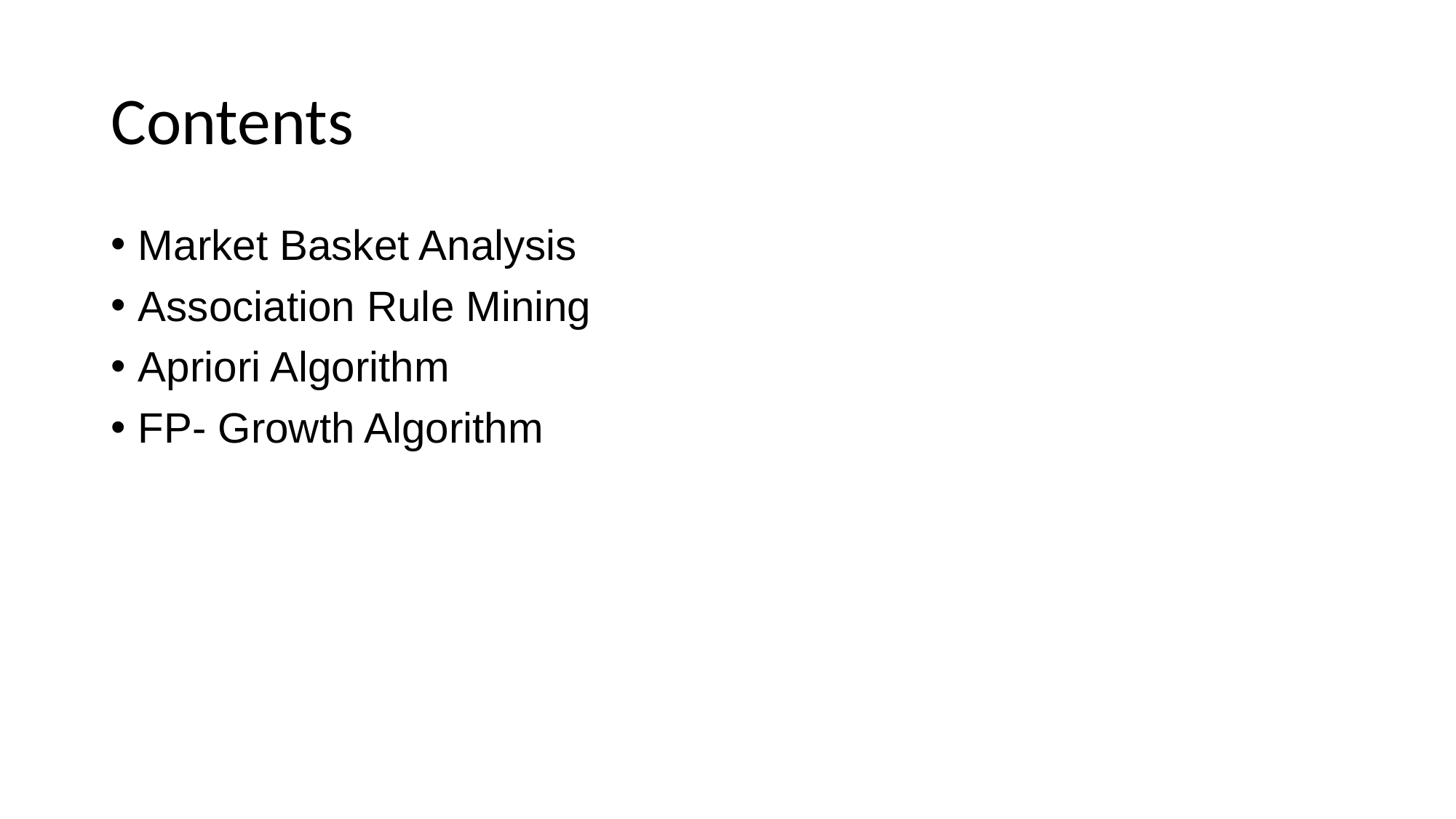

# Contents
Market Basket Analysis
Association Rule Mining
Apriori Algorithm
FP- Growth Algorithm